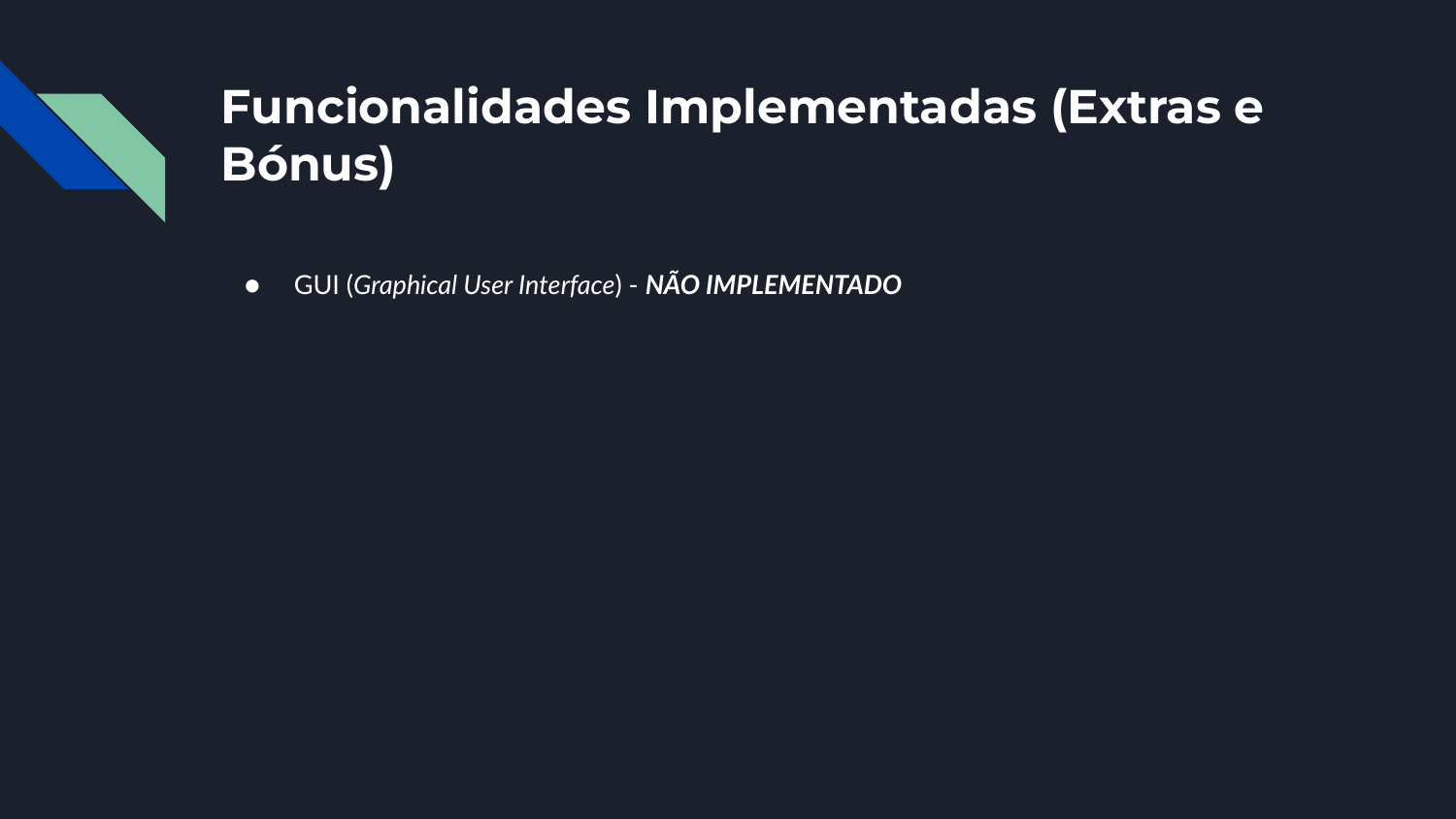

# Funcionalidades Implementadas (Extras e Bónus)
GUI (Graphical User Interface) - NÃO IMPLEMENTADO